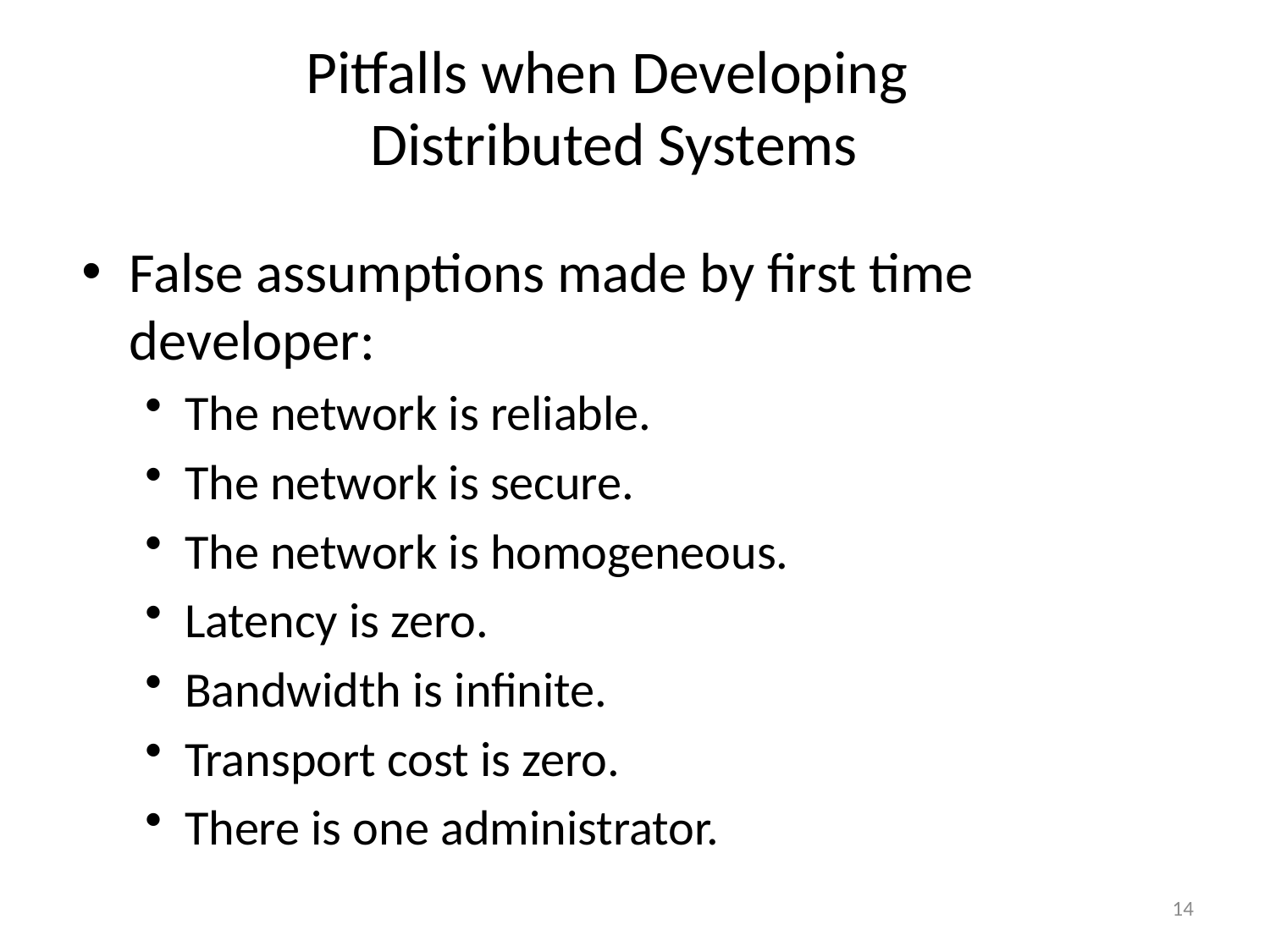

# Pitfalls when Developing Distributed Systems
False assumptions made by first time developer:
The network is reliable.
The network is secure.
The network is homogeneous.
Latency is zero.
Bandwidth is infinite.
Transport cost is zero.
There is one administrator.
14